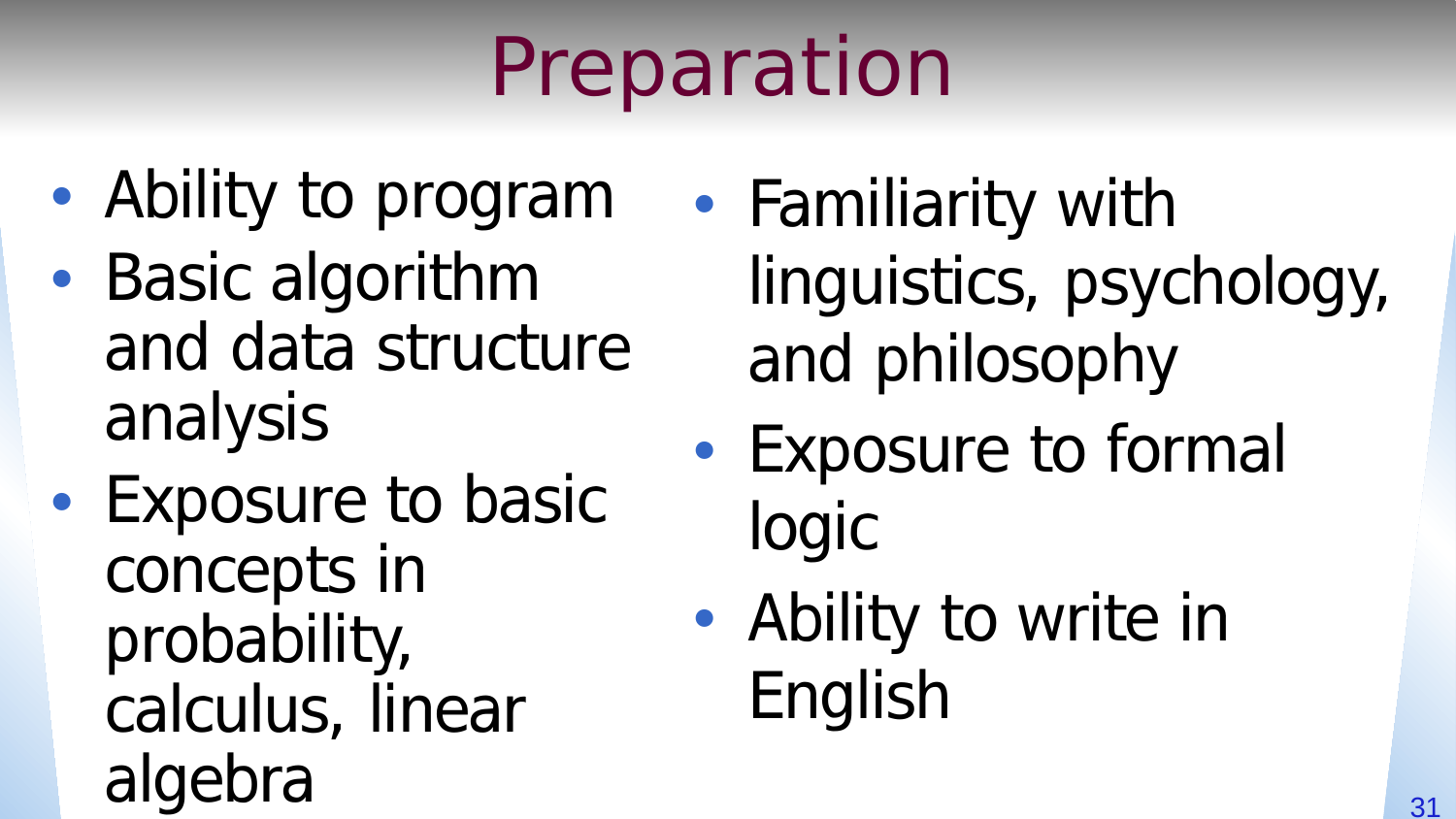

# Preparation
Ability to program
Basic algorithm and data structure analysis
Exposure to basic concepts in probability, calculus, linear algebra

Familiarity with linguistics, psychology, and philosophy
Exposure to formal logic
Ability to write in English
31